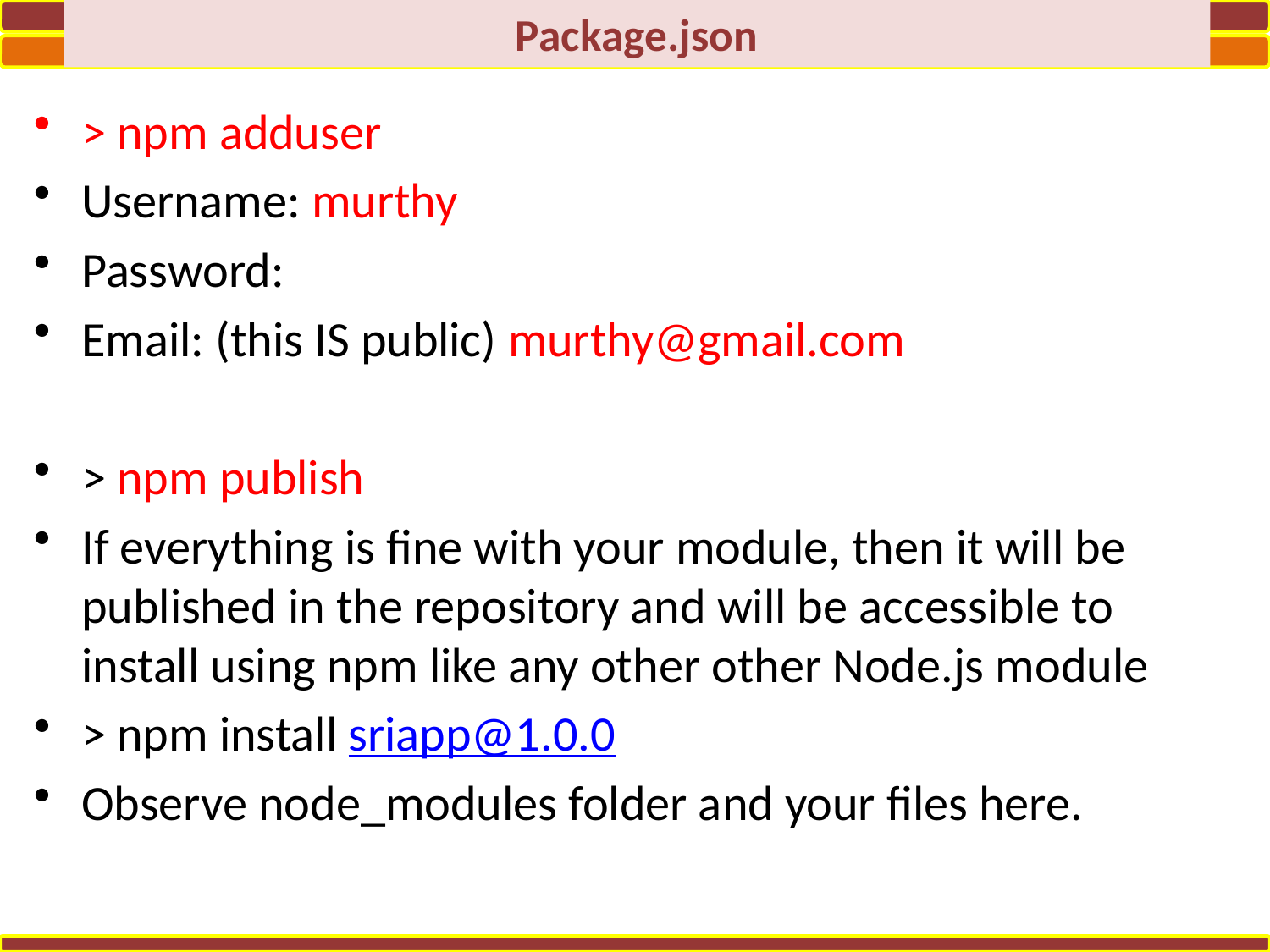

Package.json

> npm adduser
Username: murthy
Password:
Email: (this IS public) murthy@gmail.com

> npm publish
If everything is fine with your module, then it will be published in the repository and will be accessible to install using npm like any other other Node.js module
> npm install sriapp@1.0.0
Observe node_modules folder and your files here.